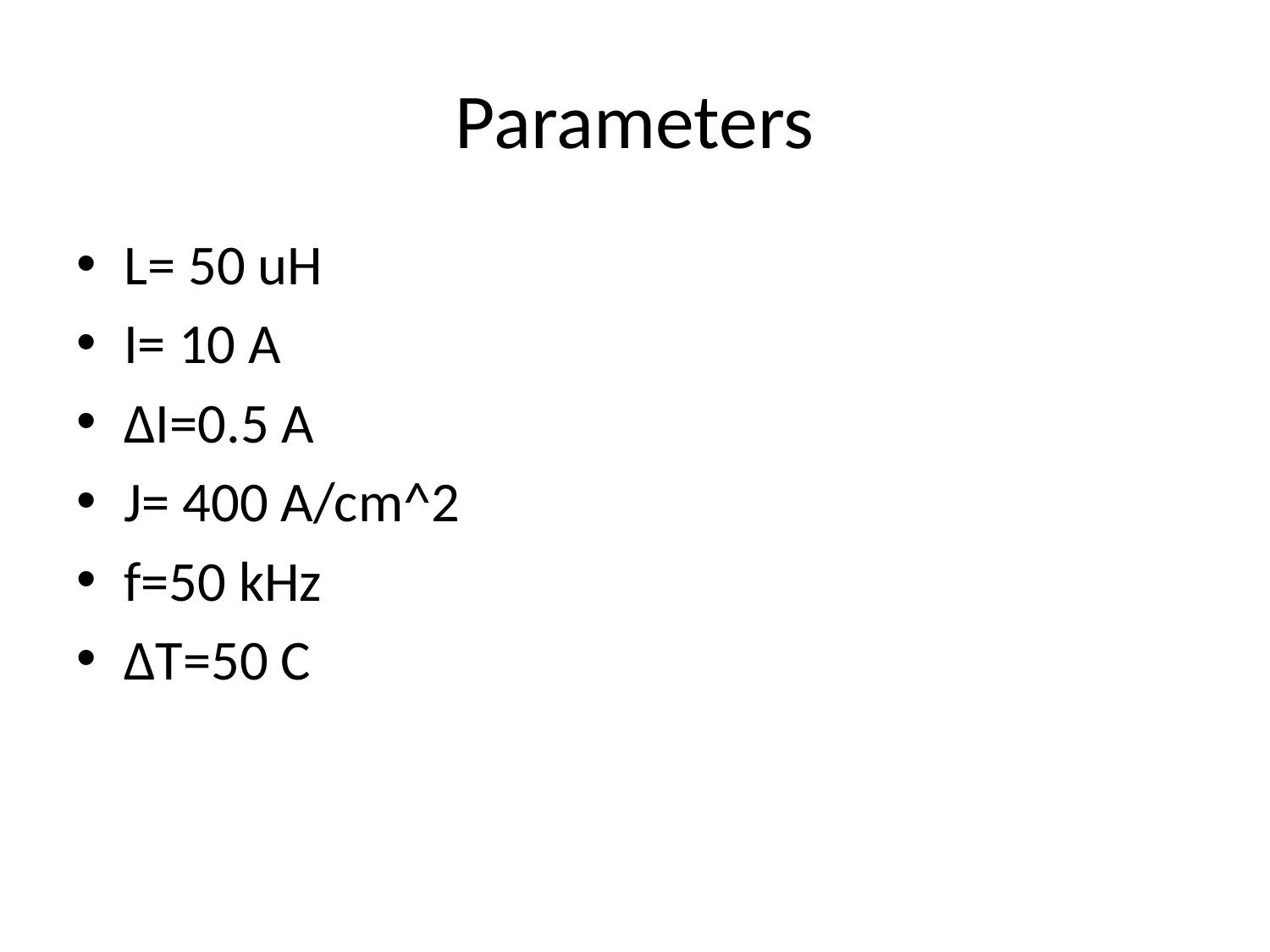

# Parameters
L= 50 uH
I= 10 A
ΔI=0.5 A
J= 400 A/cm^2
f=50 kHz
ΔT=50 C